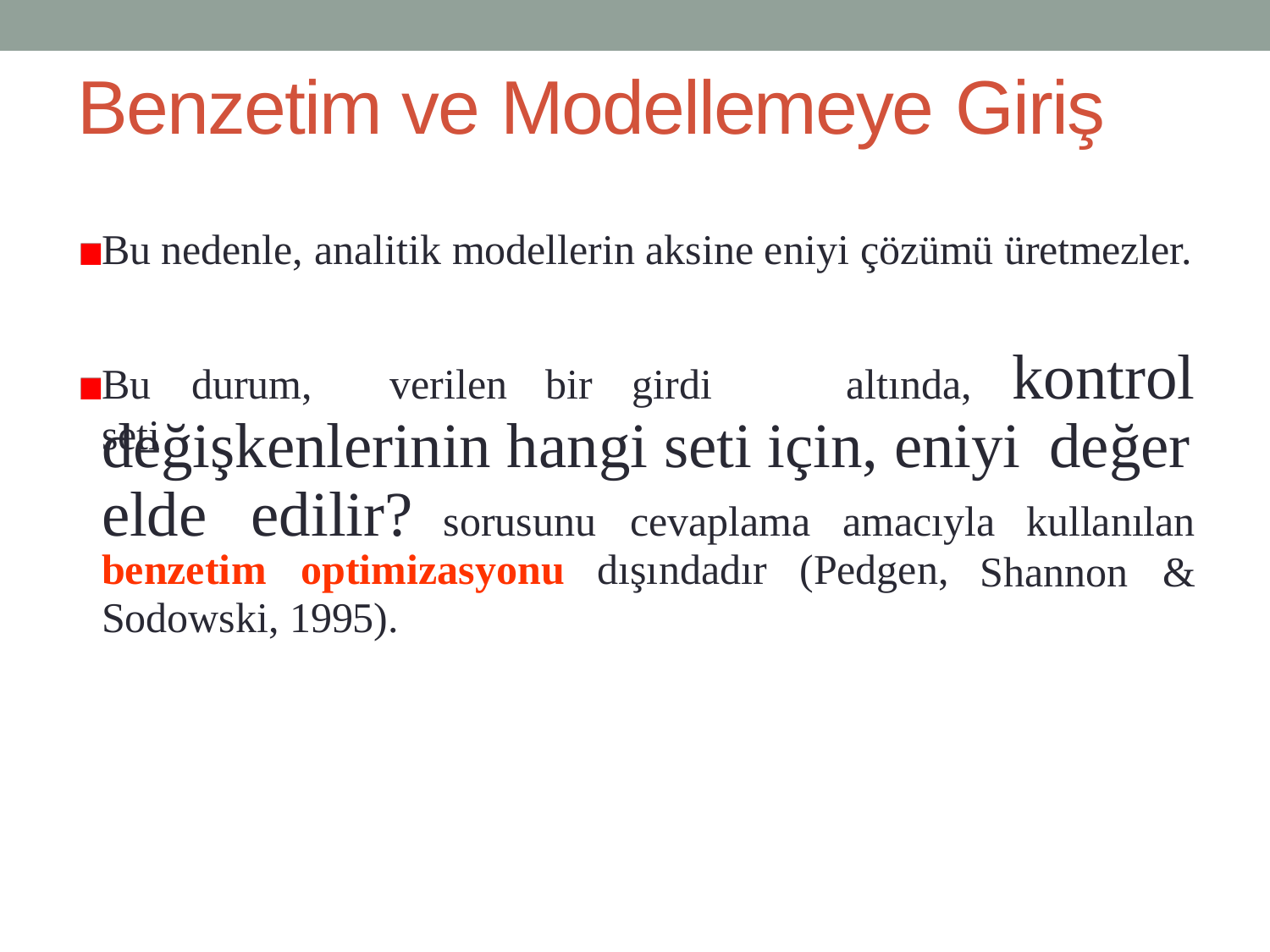

# Benzetim ve Modellemeye Giriş
Bu nedenle, analitik modellerin aksine eniyi çözümü üretmezler.

altında,	kontrol
Bu	durum,	verilen	bir	girdi	seti

değişkenlerinin hangi seti için, eniyi değer
elde	edilir?
sorusunu	cevaplama	amacıyla	kullanılan
benzetim	optimizasyonu	dışındadır	(Pedgen,
Sodowski, 1995).
Shannon	&